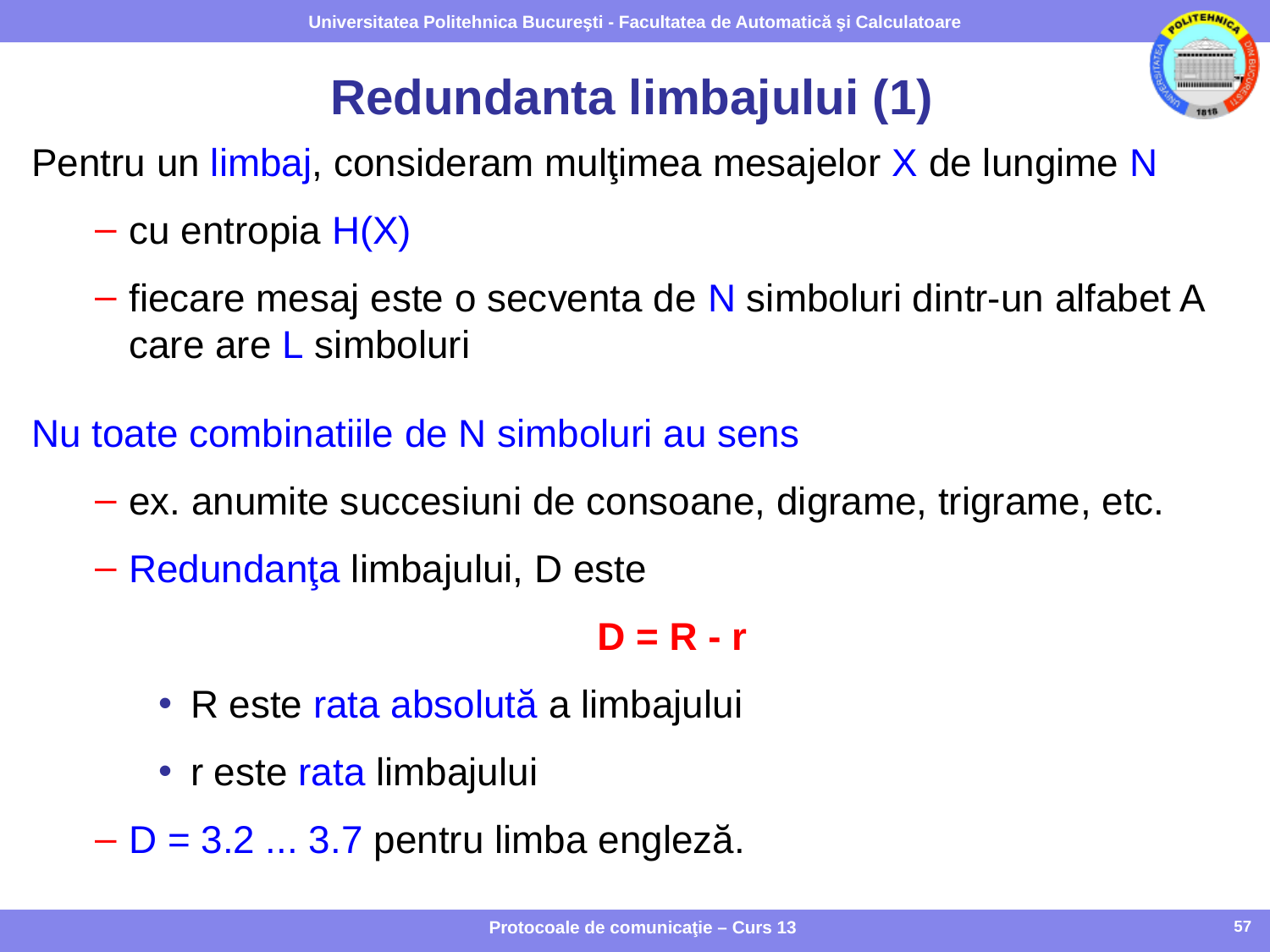

# Redundanta limbajului (1)
Pentru un limbaj, consideram mulţimea mesajelor X de lungime N
cu entropia H(X)
fiecare mesaj este o secventa de N simboluri dintr-un alfabet A care are L simboluri
Nu toate combinatiile de N simboluri au sens
ex. anumite succesiuni de consoane, digrame, trigrame, etc.
Redundanţa limbajului, D este
D = R - r
R este rata absolută a limbajului
r este rata limbajului
D = 3.2 ... 3.7 pentru limba engleză.

Protocoale de comunicaţie – Curs 13
57